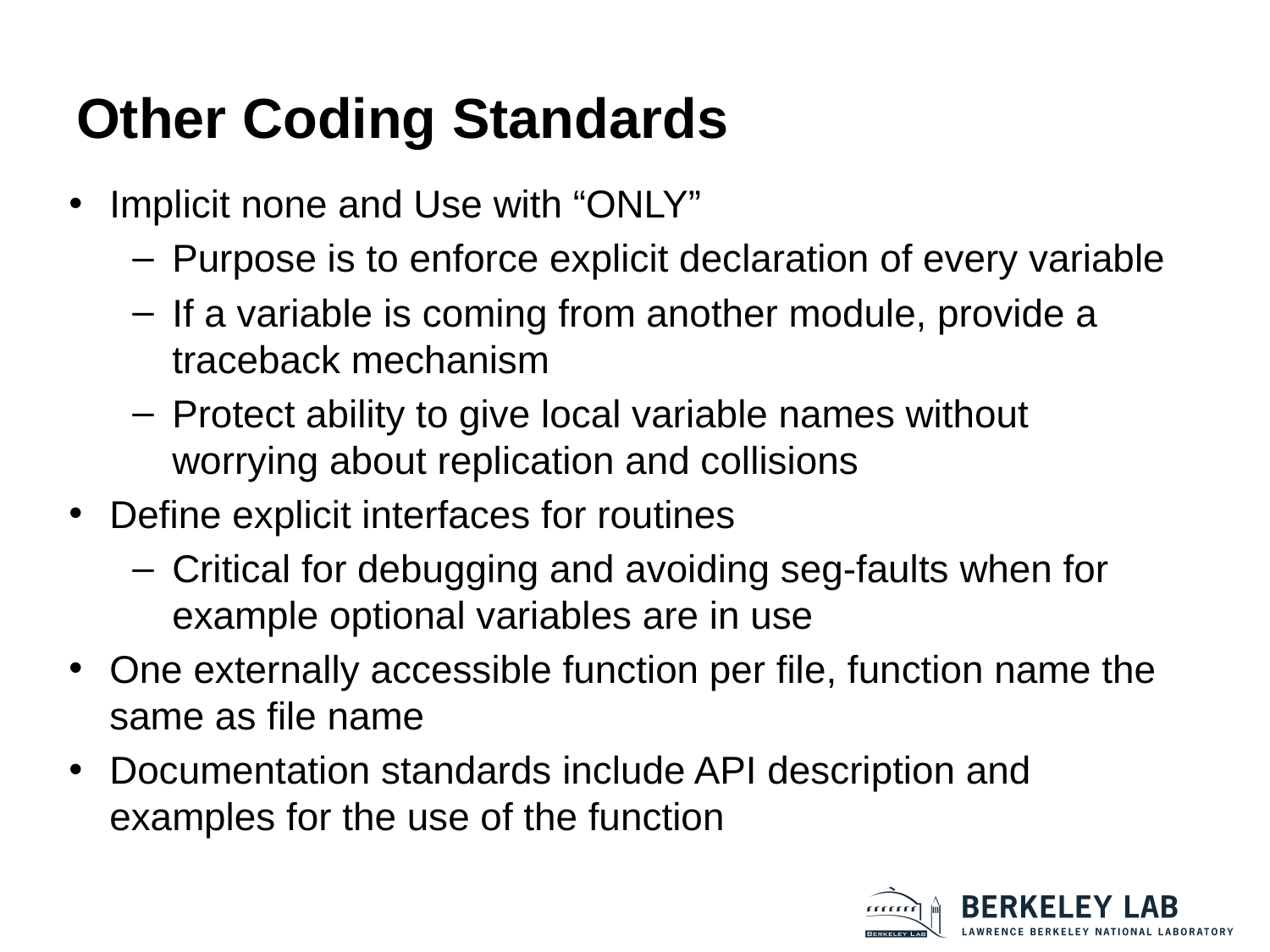

# Other Coding Standards
Implicit none and Use with “ONLY”
Purpose is to enforce explicit declaration of every variable
If a variable is coming from another module, provide a traceback mechanism
Protect ability to give local variable names without worrying about replication and collisions
Define explicit interfaces for routines
Critical for debugging and avoiding seg-faults when for example optional variables are in use
One externally accessible function per file, function name the same as file name
Documentation standards include API description and examples for the use of the function